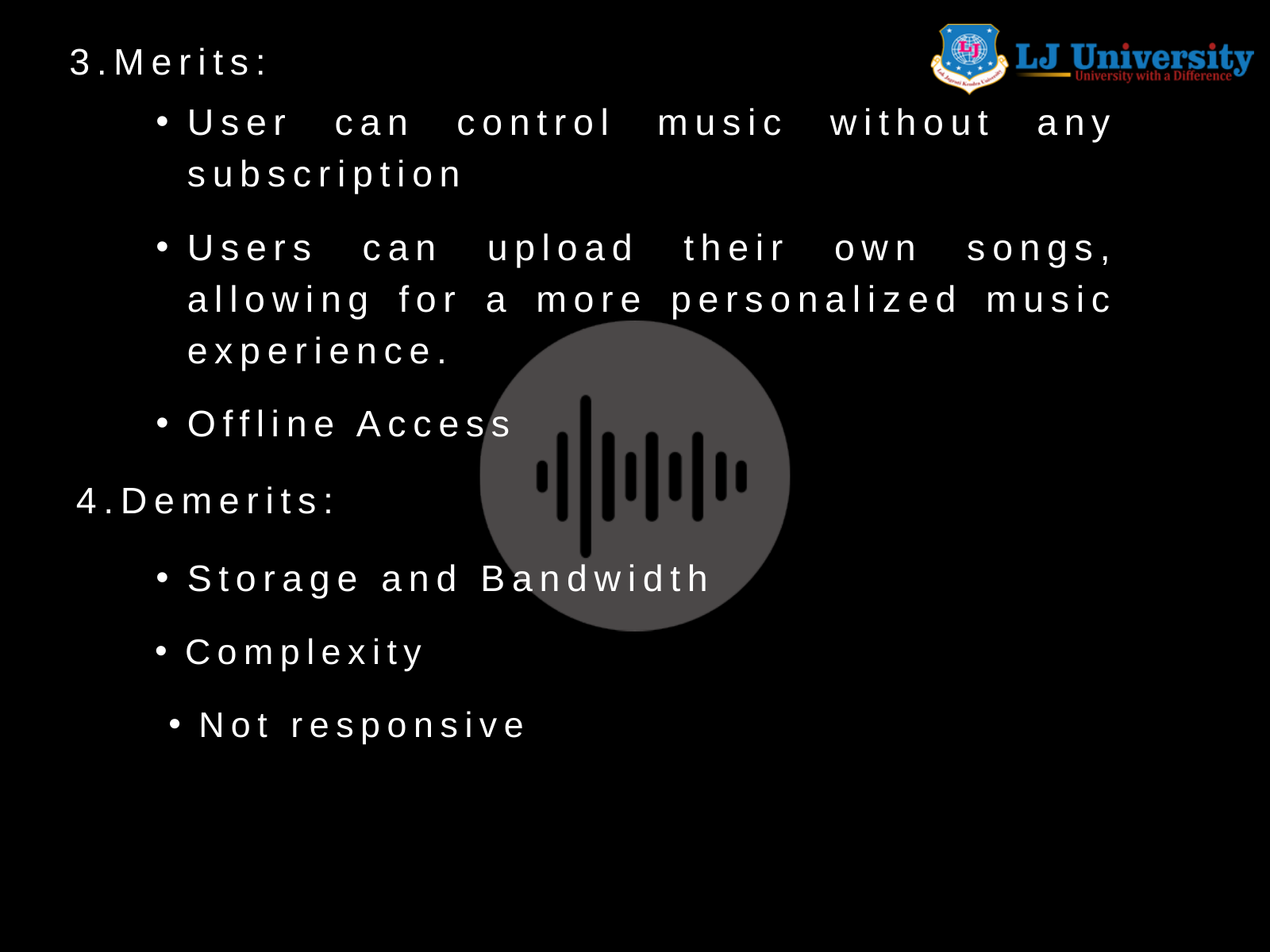

3.Merits:
User can control music without any subscription
Users can upload their own songs, allowing for a more personalized music experience.

Offline Access
4.Demerits:
Storage and Bandwidth
Complexity
Not responsive